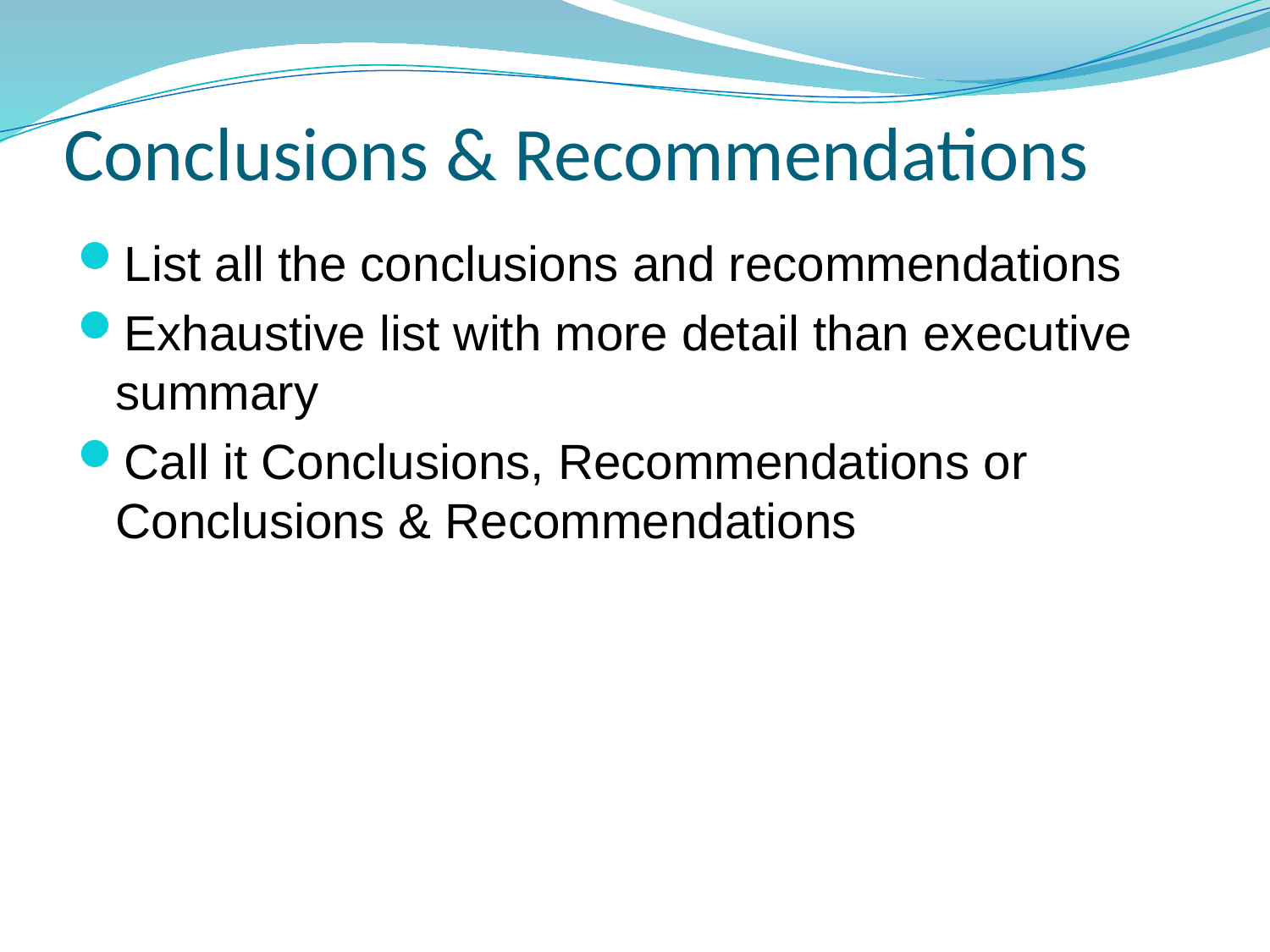

# Conclusions & Recommendations
List all the conclusions and recommendations
Exhaustive list with more detail than executive summary
Call it Conclusions, Recommendations or Conclusions & Recommendations